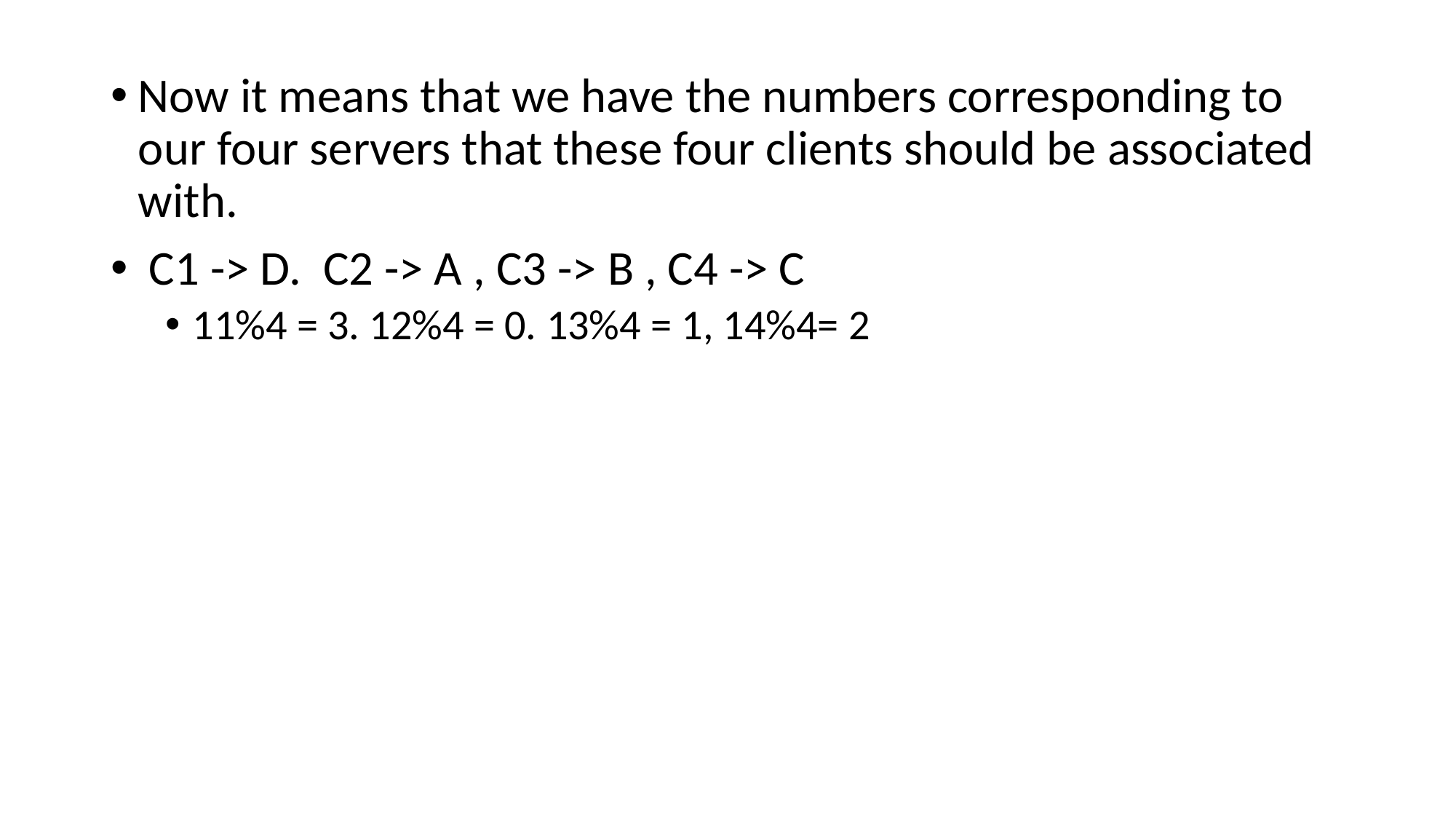

Now it means that we have the numbers corresponding to our four servers that these four clients should be associated with.
 C1 -> D.  C2 -> A , C3 -> B , C4 -> C
11%4 = 3. 12%4 = 0. 13%4 = 1, 14%4= 2